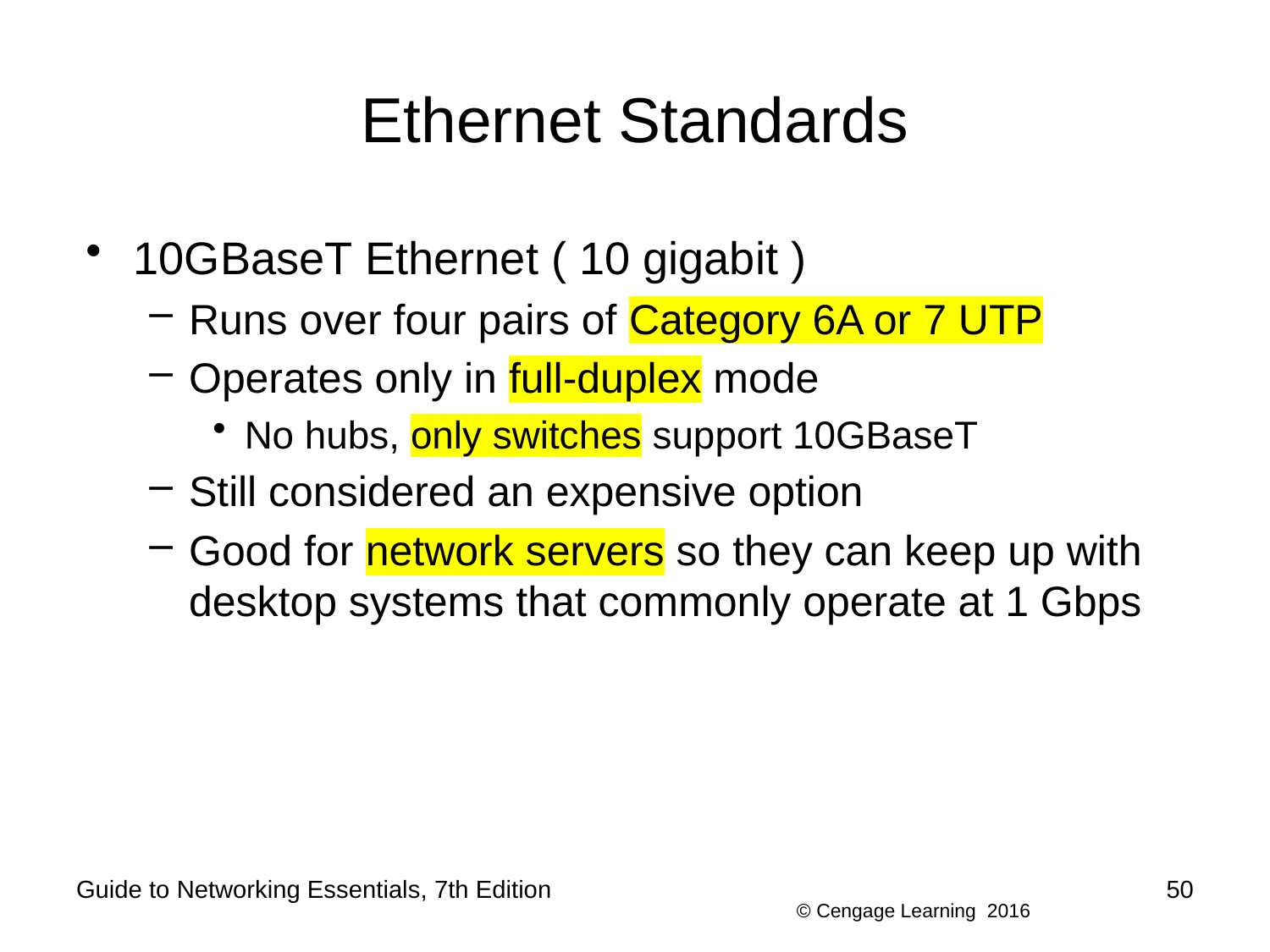

# Ethernet Standards
10GBaseT Ethernet ( 10 gigabit )
Runs over four pairs of Category 6A or 7 UTP
Operates only in full-duplex mode
No hubs, only switches support 10GBaseT
Still considered an expensive option
Good for network servers so they can keep up with desktop systems that commonly operate at 1 Gbps

Guide to Networking Essentials, 7th Edition
50